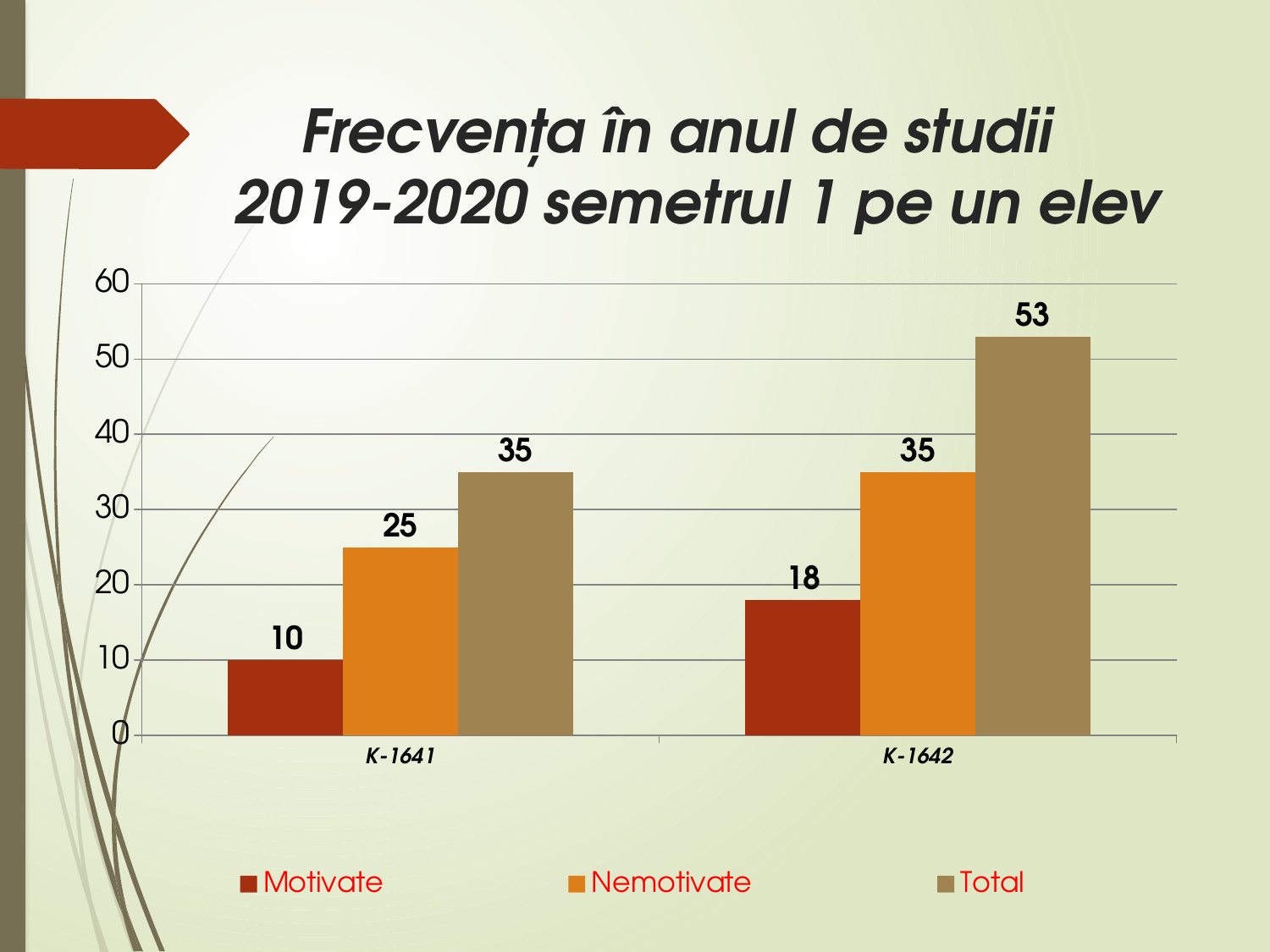

# Frecvența în anul de studii 2019-2020 semetrul 1 pe un elev

### Chart

| Category | Motivate | Nemotivate | Total |
|---|---|---|---|
| K-1641 | 10.0 | 25.0 | 35.0 |
| K-1642 | 18.0 | 35.0 | 53.0 |